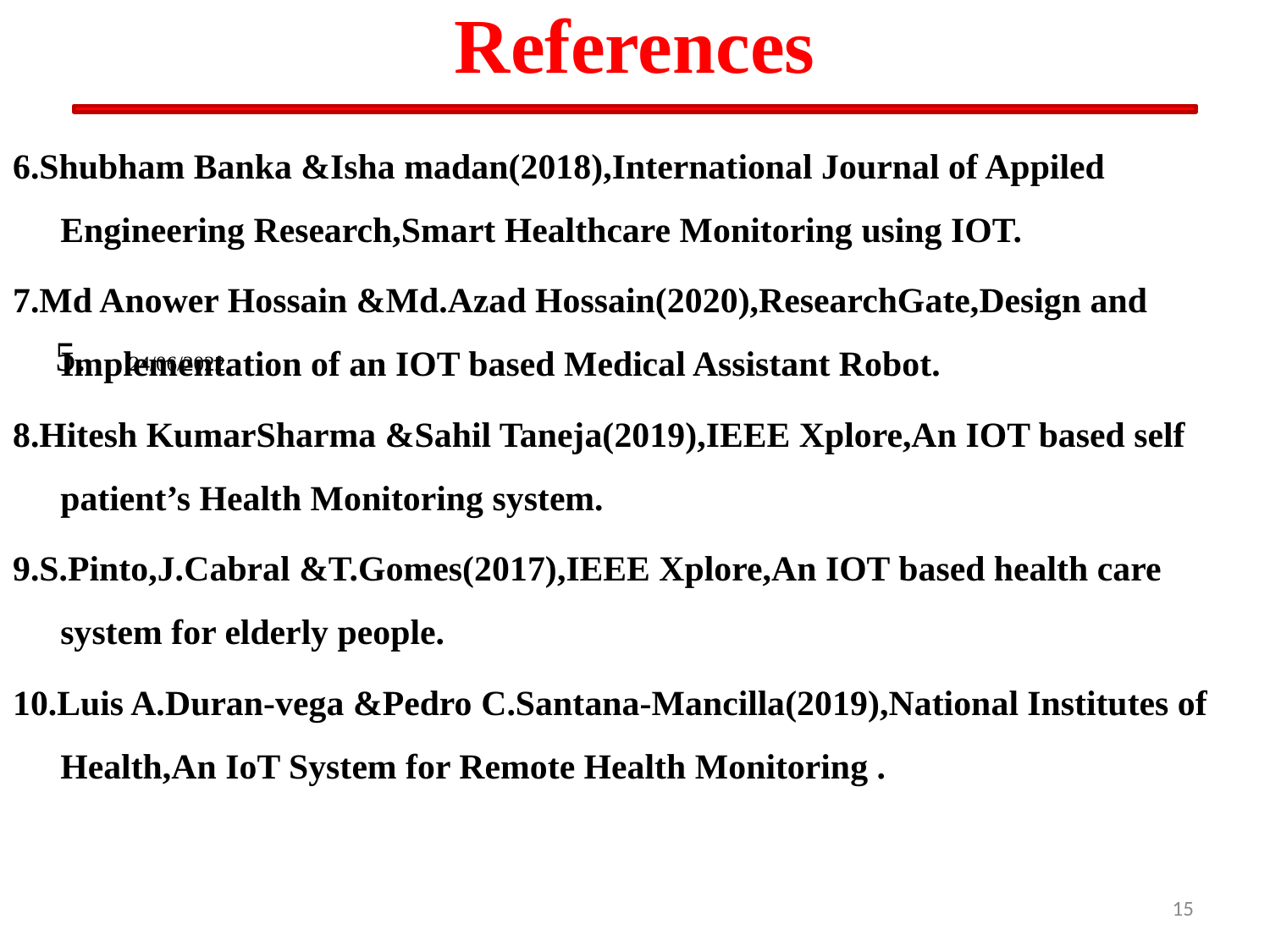

# References

6.Shubham Banka &Isha madan(2018),International Journal of Appiled Engineering Research,Smart Healthcare Monitoring using IOT.
7.Md Anower Hossain &Md.Azad Hossain(2020),ResearchGate,Design and Implementation of an IOT based Medical Assistant Robot.
8.Hitesh KumarSharma &Sahil Taneja(2019),IEEE Xplore,An IOT based self patient’s Health Monitoring system.
9.S.Pinto,J.Cabral &T.Gomes(2017),IEEE Xplore,An IOT based health care system for elderly people.
10.Luis A.Duran-vega &Pedro C.Santana-Mancilla(2019),National Institutes of Health,An IoT System for Remote Health Monitoring .

 24/06/2022

15